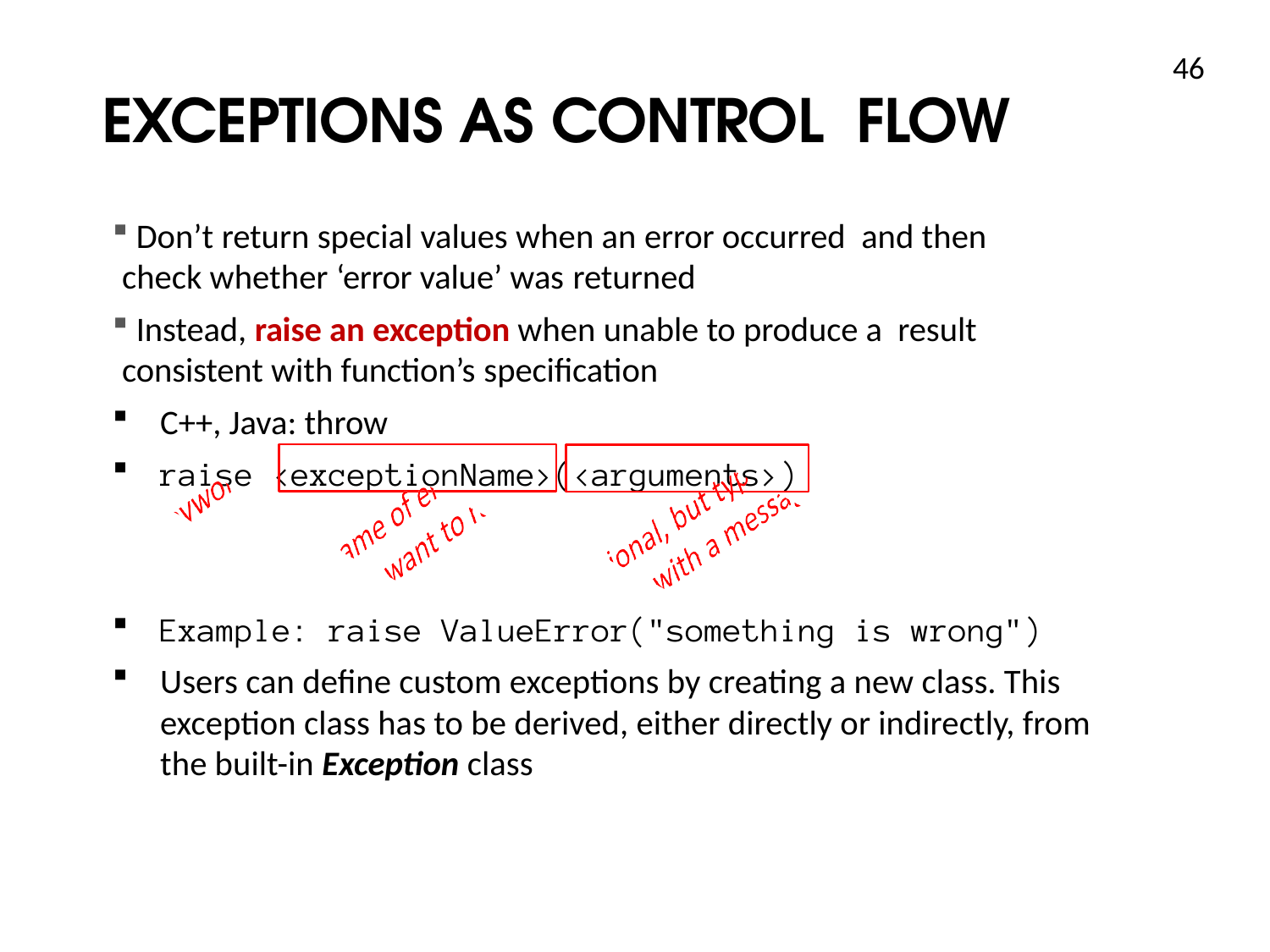

46
# EXCEPTIONS AS CONTROL  FLOW
 Don’t return special values when an error occurred  and then check whether ‘error value’ was returned
 Instead, raise an exception when unable to produce a  result consistent with function’s specification
C++, Java: throw
raise <exceptionName>(<arguments>)

Example: raise ValueError("something is wrong")
Users can define custom exceptions by creating a new class. This exception class has to be derived, either directly or indirectly, from the built-in Exception class